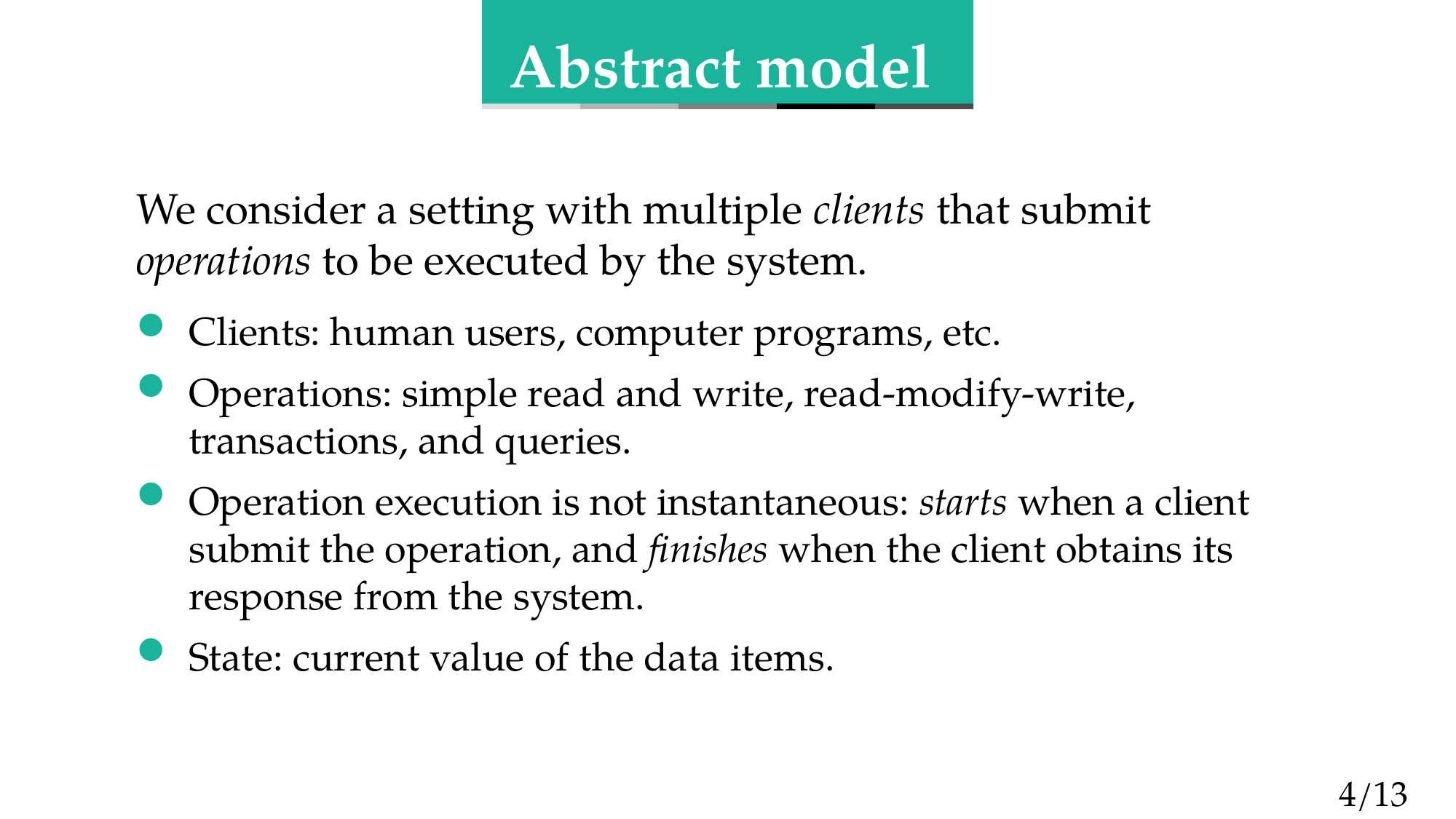

Abstract model

We consider a setting with multiple clients that submit operations to be executed by the system.
Clients: human users, computer programs, etc.
Operations: simple read and write, read-modify-write, transactions, and queries.
Operation execution is not instantaneous: starts when a client submit the operation, and finishes when the client obtains its response from the system.
State: current value of the data items.

4/13